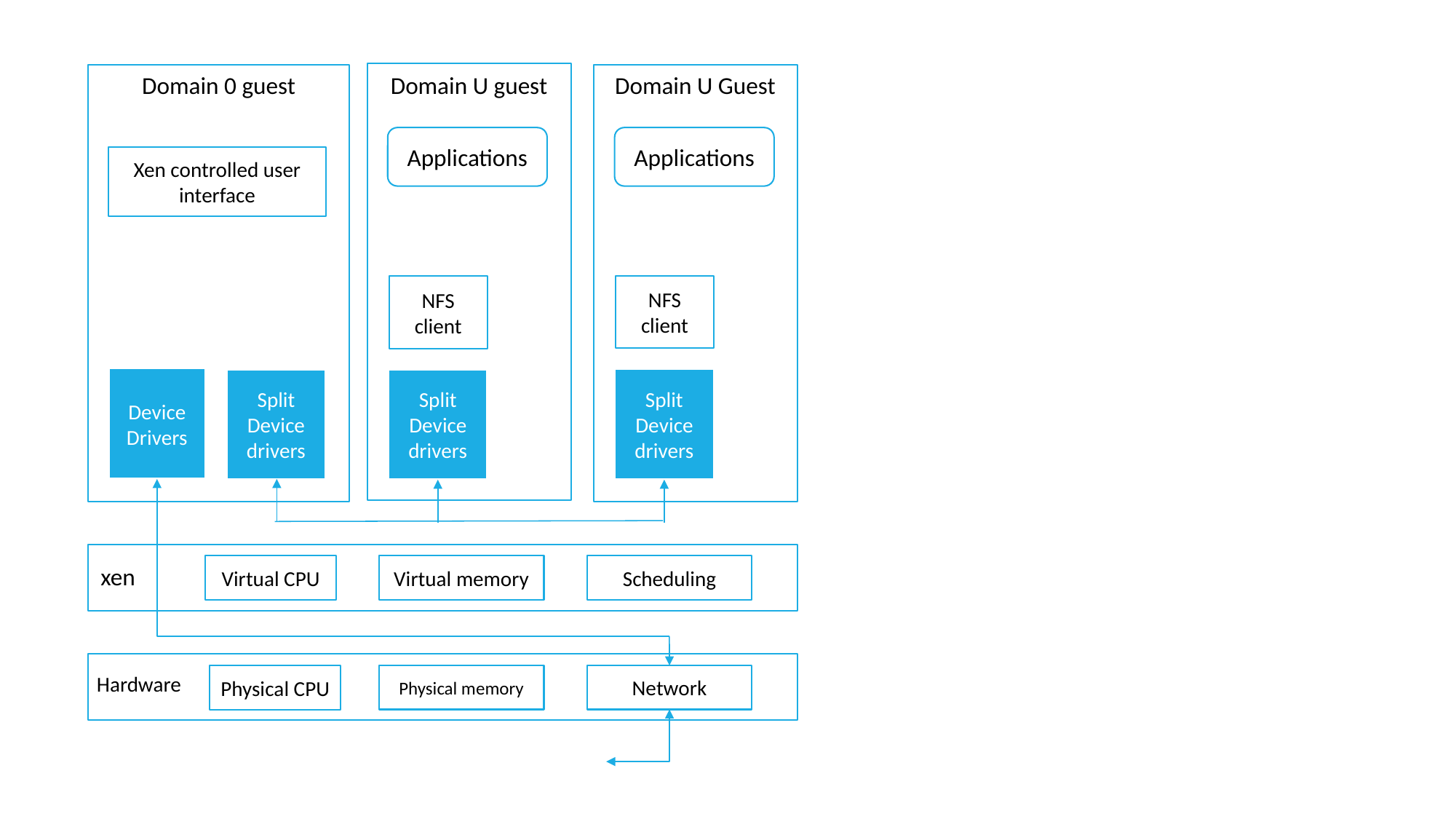

Domain U guest

Domain U Guest
Domain 0 guest
Applications
Applications
Xen controlled user interface
NFS client
NFS client
Device Drivers
Split Device drivers
Split Device drivers
Split Device drivers

xen
Virtual CPU
Virtual memory
Scheduling

Hardware
Physical memory
Network
Physical CPU